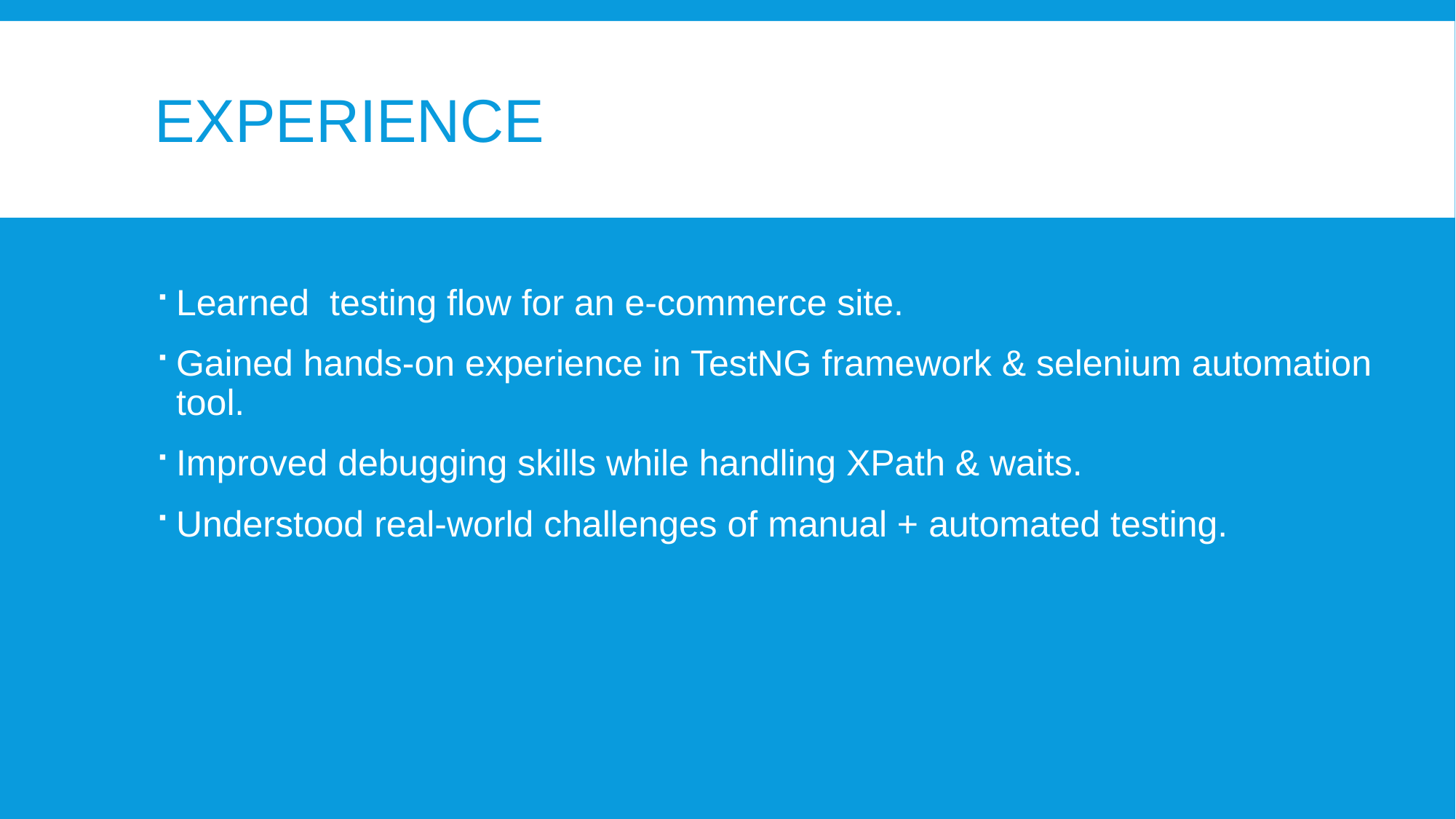

# Experience

Learned  testing flow for an e-commerce site.
Gained hands-on experience in TestNG framework & selenium automation tool.
Improved debugging skills while handling XPath & waits.
Understood real-world challenges of manual + automated testing.